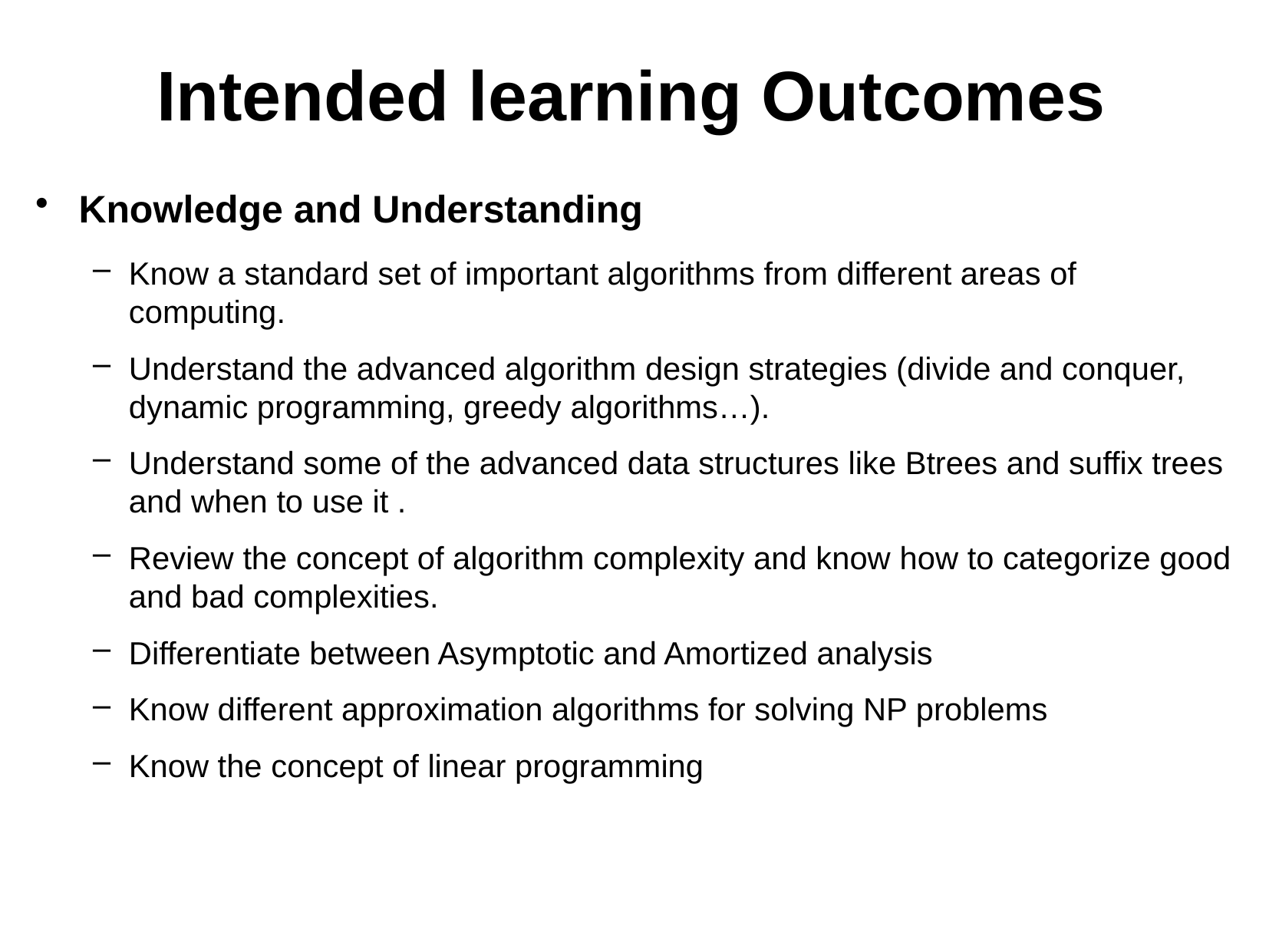

# Intended learning Outcomes
Knowledge and Understanding
Know a standard set of important algorithms from different areas of computing.
Understand the advanced algorithm design strategies (divide and conquer, dynamic programming, greedy algorithms…).
Understand some of the advanced data structures like Btrees and suffix trees and when to use it .
Review the concept of algorithm complexity and know how to categorize good and bad complexities.
Differentiate between Asymptotic and Amortized analysis
Know different approximation algorithms for solving NP problems
Know the concept of linear programming